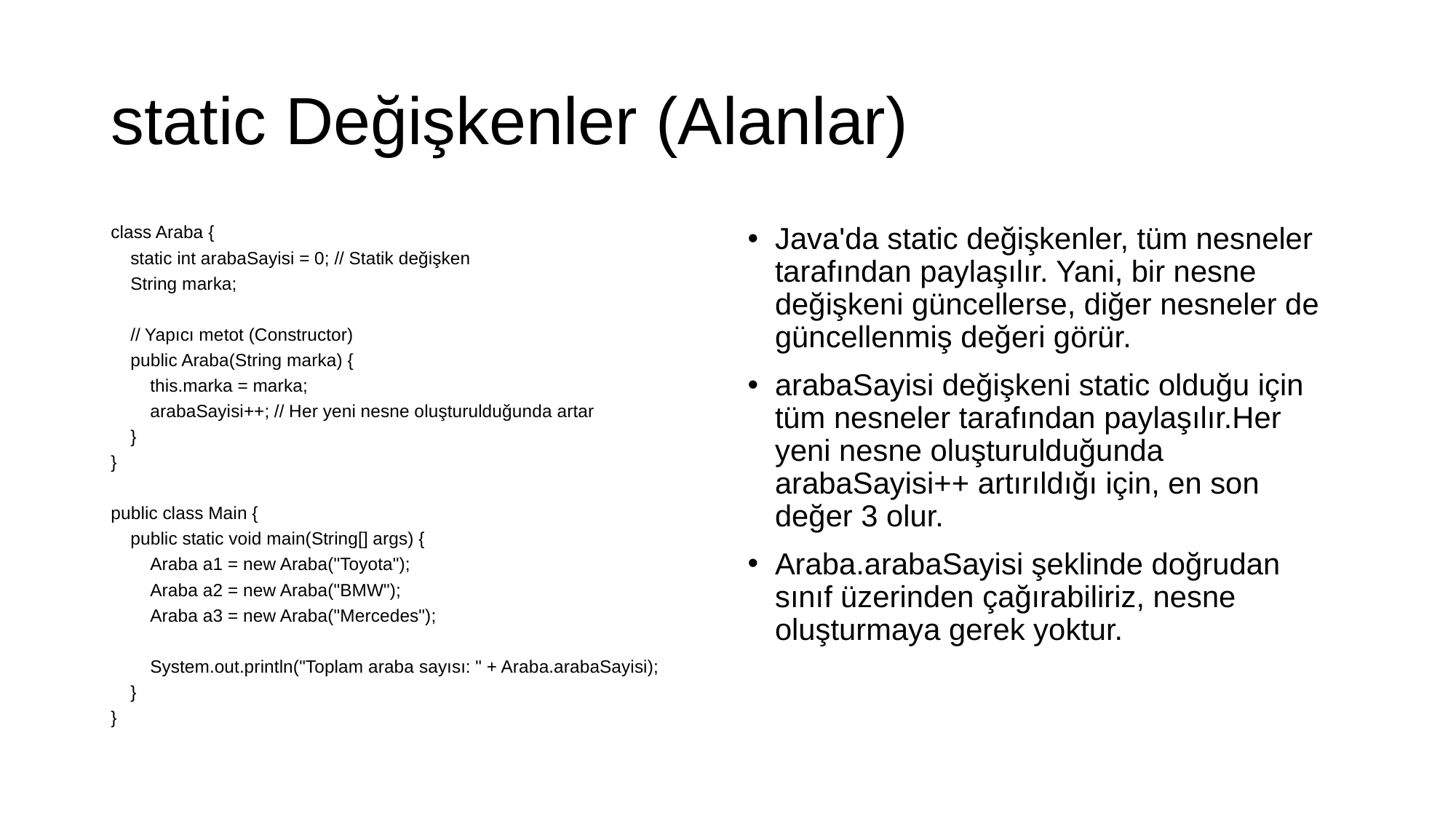

# static Değişkenler (Alanlar)
class Araba {
    static int arabaSayisi = 0; // Statik değişken
    String marka;

    // Yapıcı metot (Constructor)
    public Araba(String marka) {
        this.marka = marka;
        arabaSayisi++; // Her yeni nesne oluşturulduğunda artar
    }
}

public class Main {
    public static void main(String[] args) {
        Araba a1 = new Araba("Toyota");
        Araba a2 = new Araba("BMW");
        Araba a3 = new Araba("Mercedes");

        System.out.println("Toplam araba sayısı: " + Araba.arabaSayisi);
    }
}

Java'da static değişkenler, tüm nesneler tarafından paylaşılır. Yani, bir nesne değişkeni güncellerse, diğer nesneler de güncellenmiş değeri görür.
arabaSayisi değişkeni static olduğu için tüm nesneler tarafından paylaşılır.Her yeni nesne oluşturulduğunda arabaSayisi++ artırıldığı için, en son değer 3 olur.
Araba.arabaSayisi şeklinde doğrudan sınıf üzerinden çağırabiliriz, nesne oluşturmaya gerek yoktur.